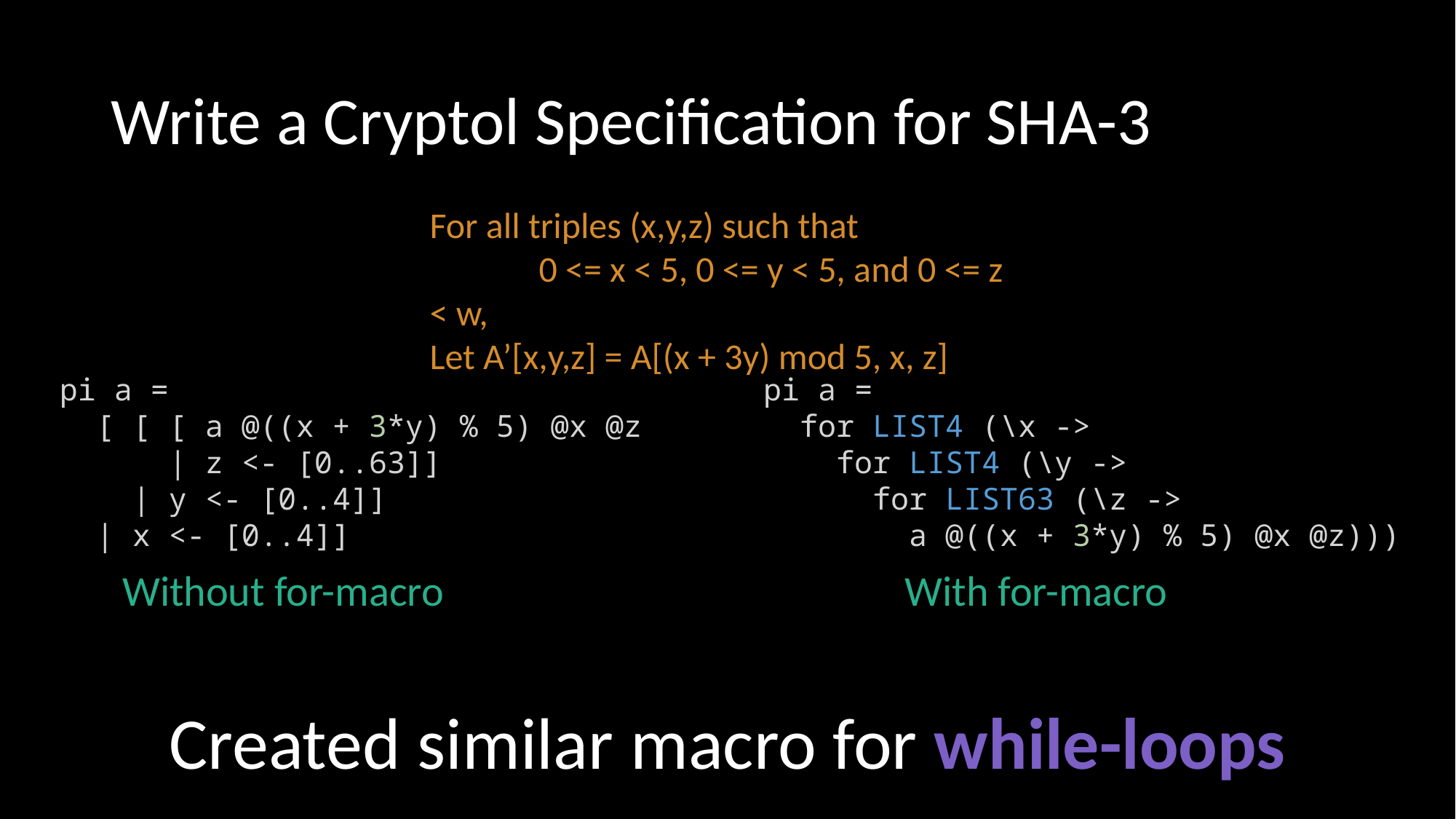

# Write a Cryptol Specification for SHA-3
For all triples (x,y,z) such that
	0 <= x < 5, 0 <= y < 5, and 0 <= z < w,
Let A’[x,y,z] = A[(x + 3y) mod 5, x, z]
pi a =
  [ [ [ a @((x + 3*y) % 5) @x @z
      | z <- [0..63]]
    | y <- [0..4]]
  | x <- [0..4]]
pi a =
  for LIST4 (\x ->
    for LIST4 (\y ->
      for LIST63 (\z ->
        a @((x + 3*y) % 5) @x @z)))
Without for-macro
With for-macro
Created similar macro for while-loops